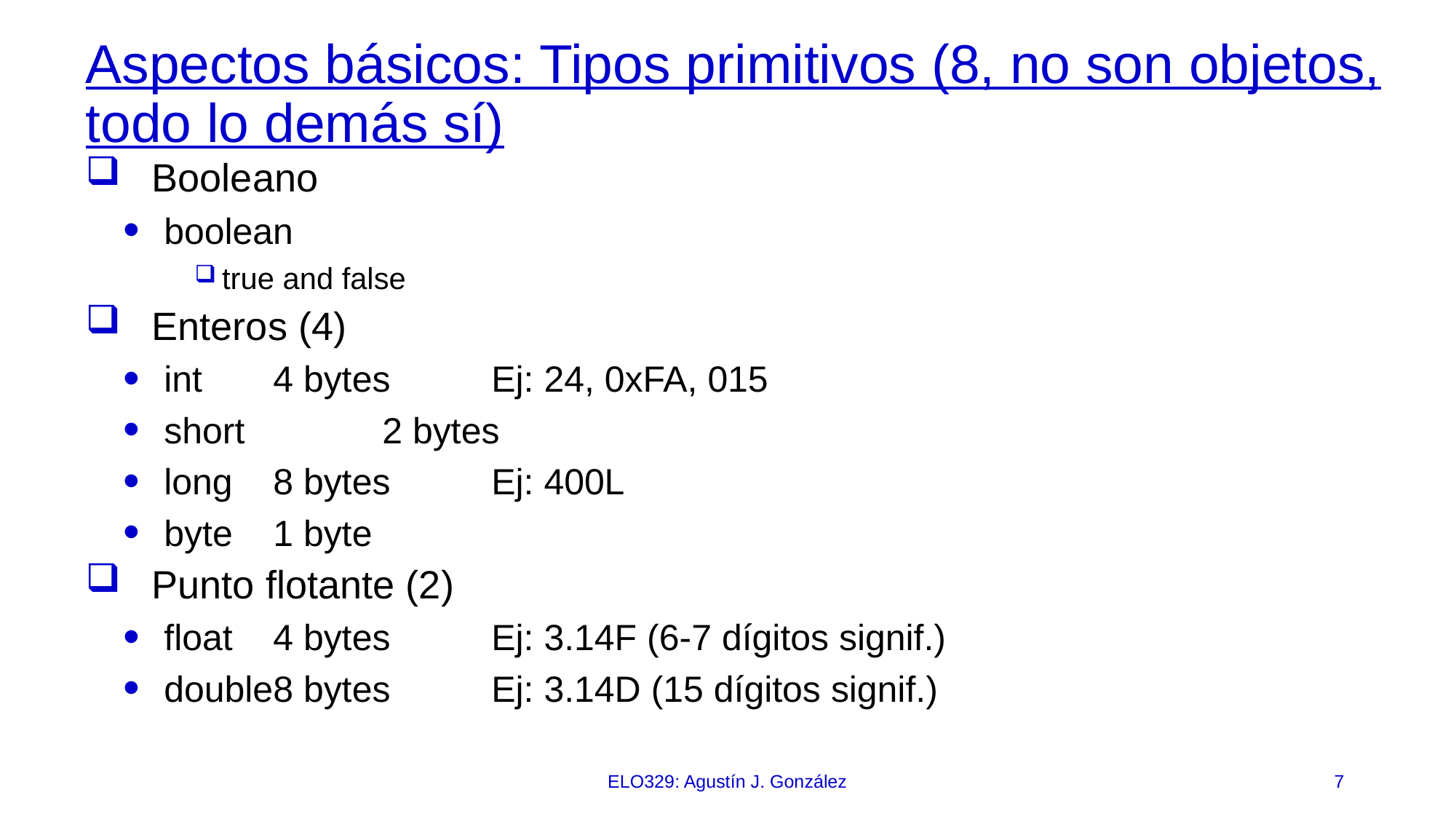

# Aspectos básicos: Tipos primitivos (8, no son objetos, todo lo demás sí)
Booleano
boolean
true and false
Enteros (4)
int	4 bytes	Ej: 24, 0xFA, 015
short    	2 bytes
long 	8 bytes	Ej: 400L
byte	1 byte
Punto flotante (2)
float	4 bytes 	Ej: 3.14F (6-7 dígitos signif.)‏
double	8 bytes 	Ej: 3.14D (15 dígitos signif.)‏
ELO329: Agustín J. González
7